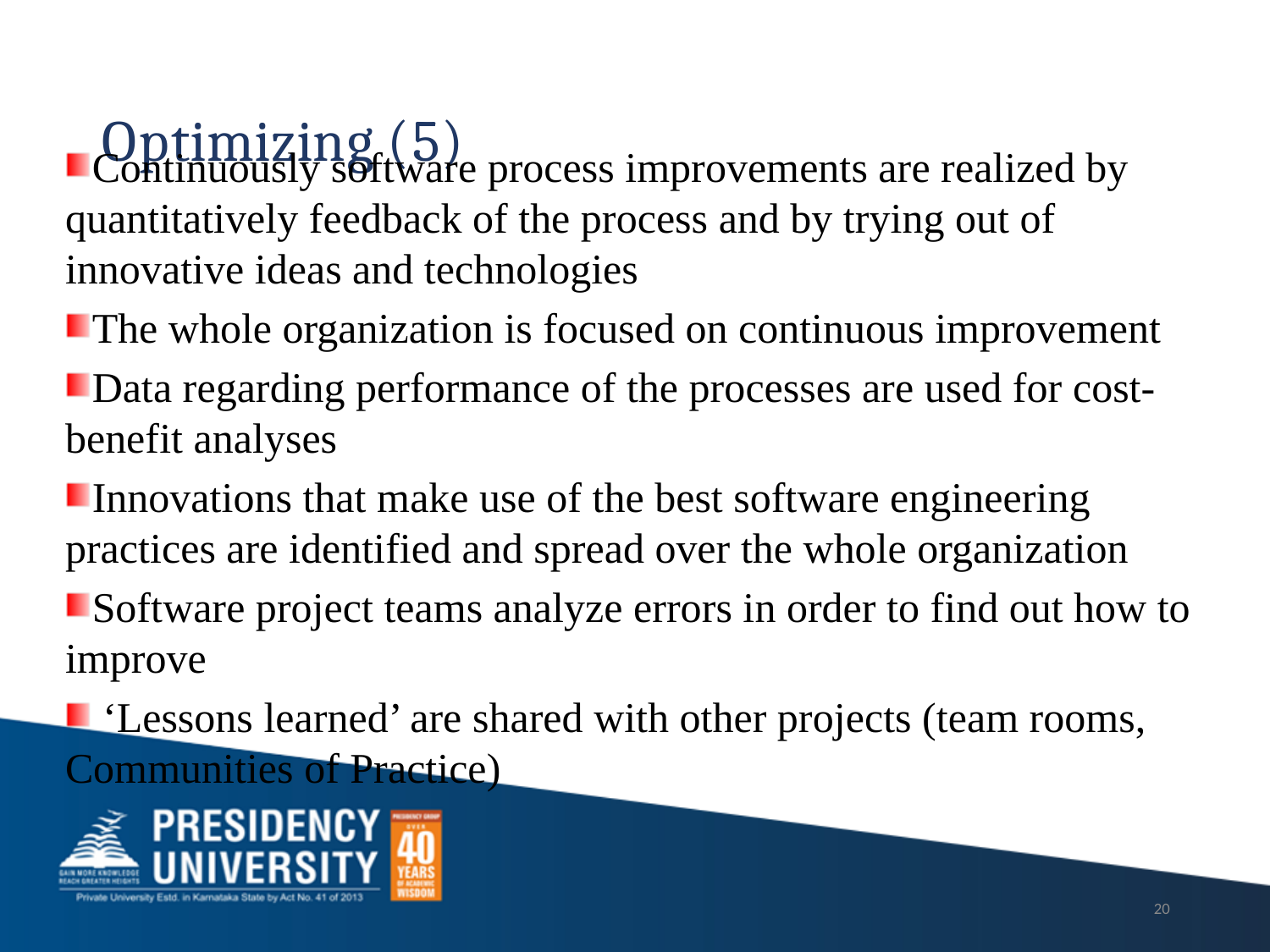

# Optimizing (5)
Continuously software process improvements are realized by quantitatively feedback of the process and by trying out of innovative ideas and technologies
The whole organization is focused on continuous improvement
Data regarding performance of the processes are used for cost-benefit analyses
Innovations that make use of the best software engineering practices are identified and spread over the whole organization
Software project teams analyze errors in order to find out how to improve
 ‘Lessons learned’ are shared with other projects (team rooms, Communities of Practice)
20